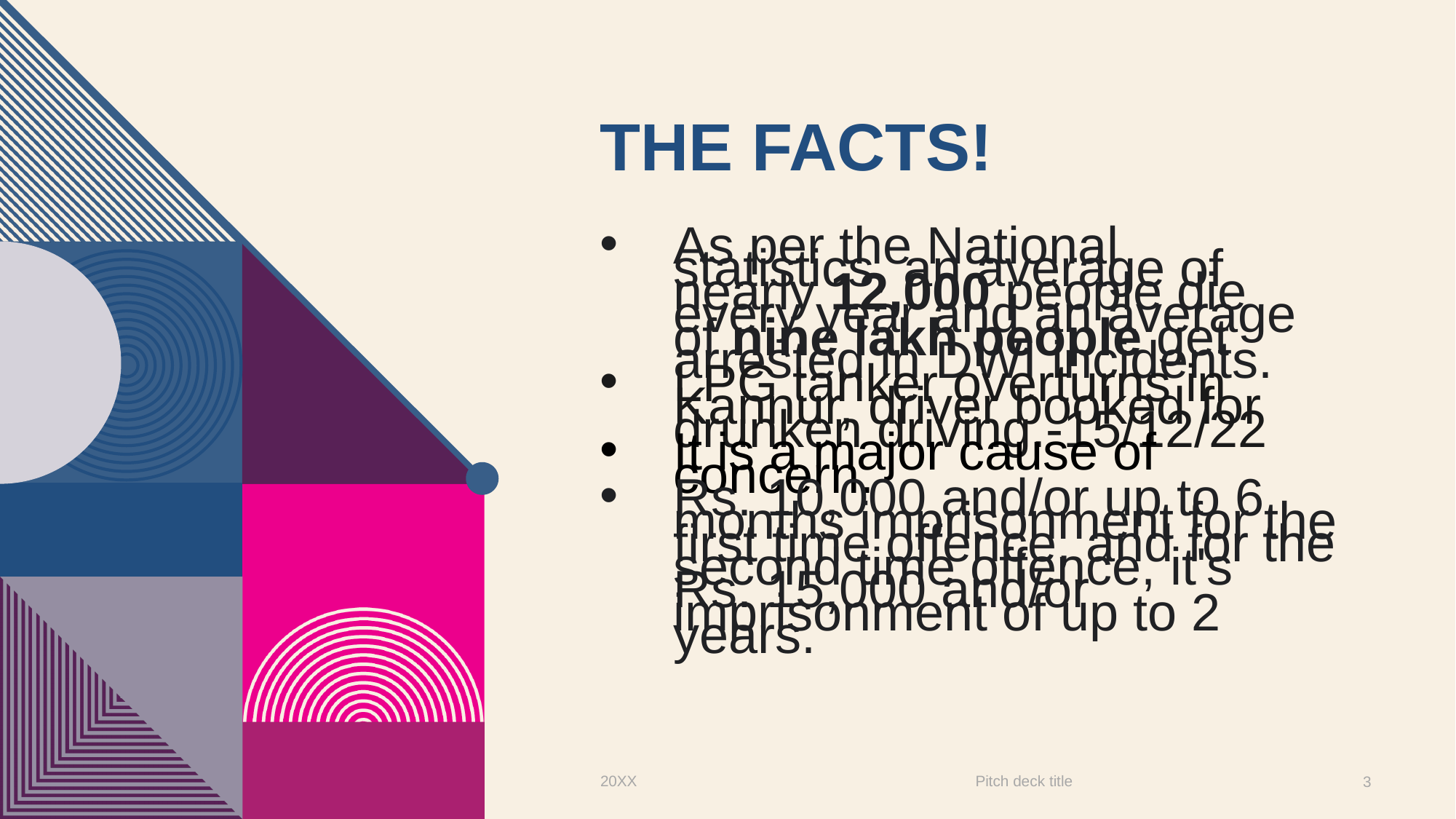

# The Facts!
As per the National statistics, an average of nearly 12,000 people die every year and an average of nine lakh people get arrested in DWI incidents.
LPG tanker overturns in Kannur, driver booked for drunken driving.-15/12/22
It is a major cause of concern.
Rs. 10,000 and/or up to 6 months imprisonment for the first time offence, and for the second time offence, it's Rs. 15,000 and/or imprisonment of up to 2 years.

Pitch deck title
20XX
3